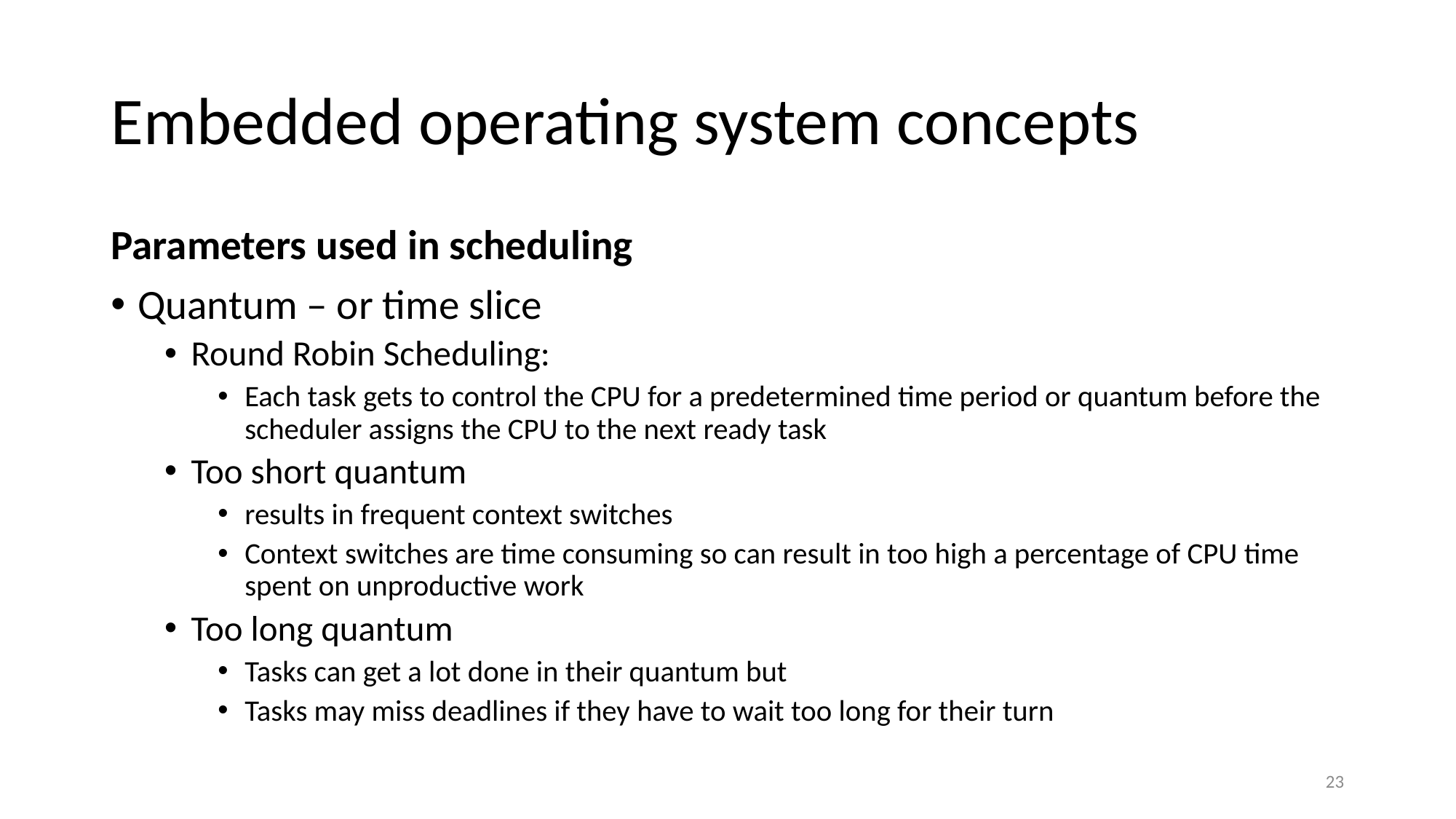

# Embedded operating system concepts
Parameters used in scheduling
Quantum – or time slice
Round Robin Scheduling:
Each task gets to control the CPU for a predetermined time period or quantum before the scheduler assigns the CPU to the next ready task
Too short quantum
results in frequent context switches
Context switches are time consuming so can result in too high a percentage of CPU time spent on unproductive work
Too long quantum
Tasks can get a lot done in their quantum but
Tasks may miss deadlines if they have to wait too long for their turn

23